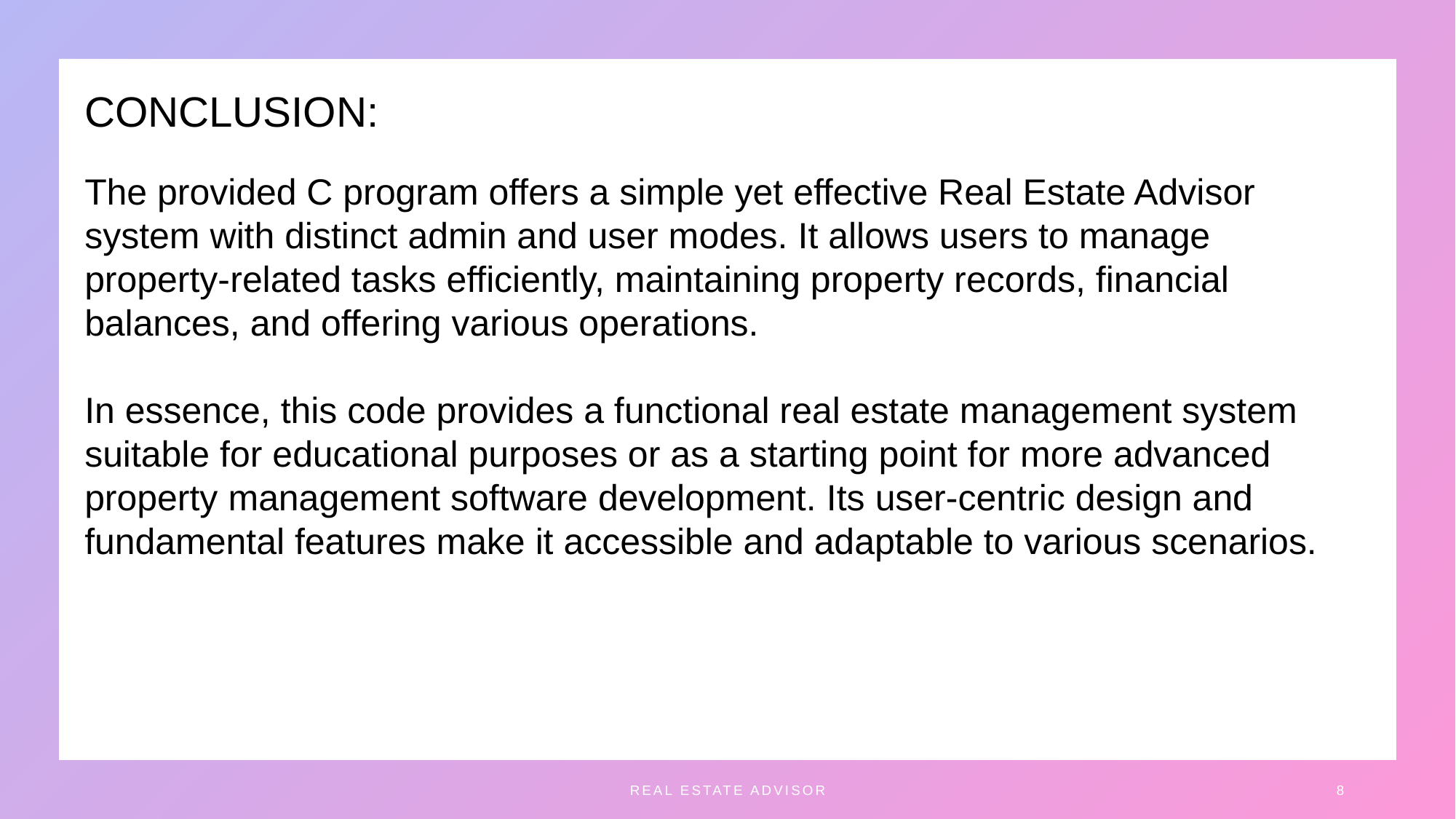

CONCLUSION:

The provided C program offers a simple yet effective Real Estate Advisor system with distinct admin and user modes. It allows users to manage property-related tasks efficiently, maintaining property records, financial balances, and offering various operations.

In essence, this code provides a functional real estate management system suitable for educational purposes or as a starting point for more advanced property management software development. Its user-centric design and fundamental features make it accessible and adaptable to various scenarios.
REAL ESTATE ADVISOR
8